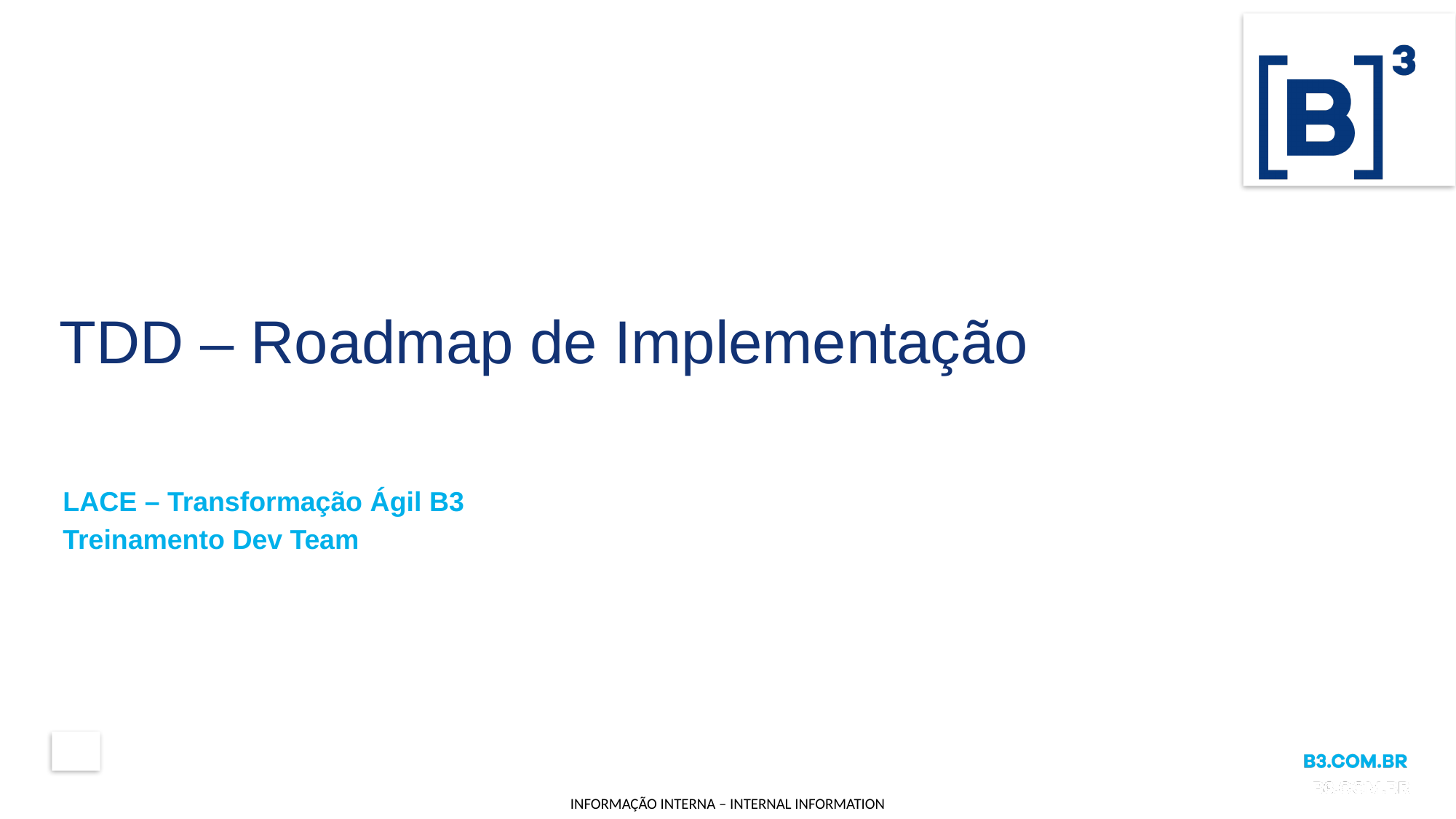

# TDD – Roadmap de Implementação
LACE – Transformação Ágil B3
Treinamento Dev Team